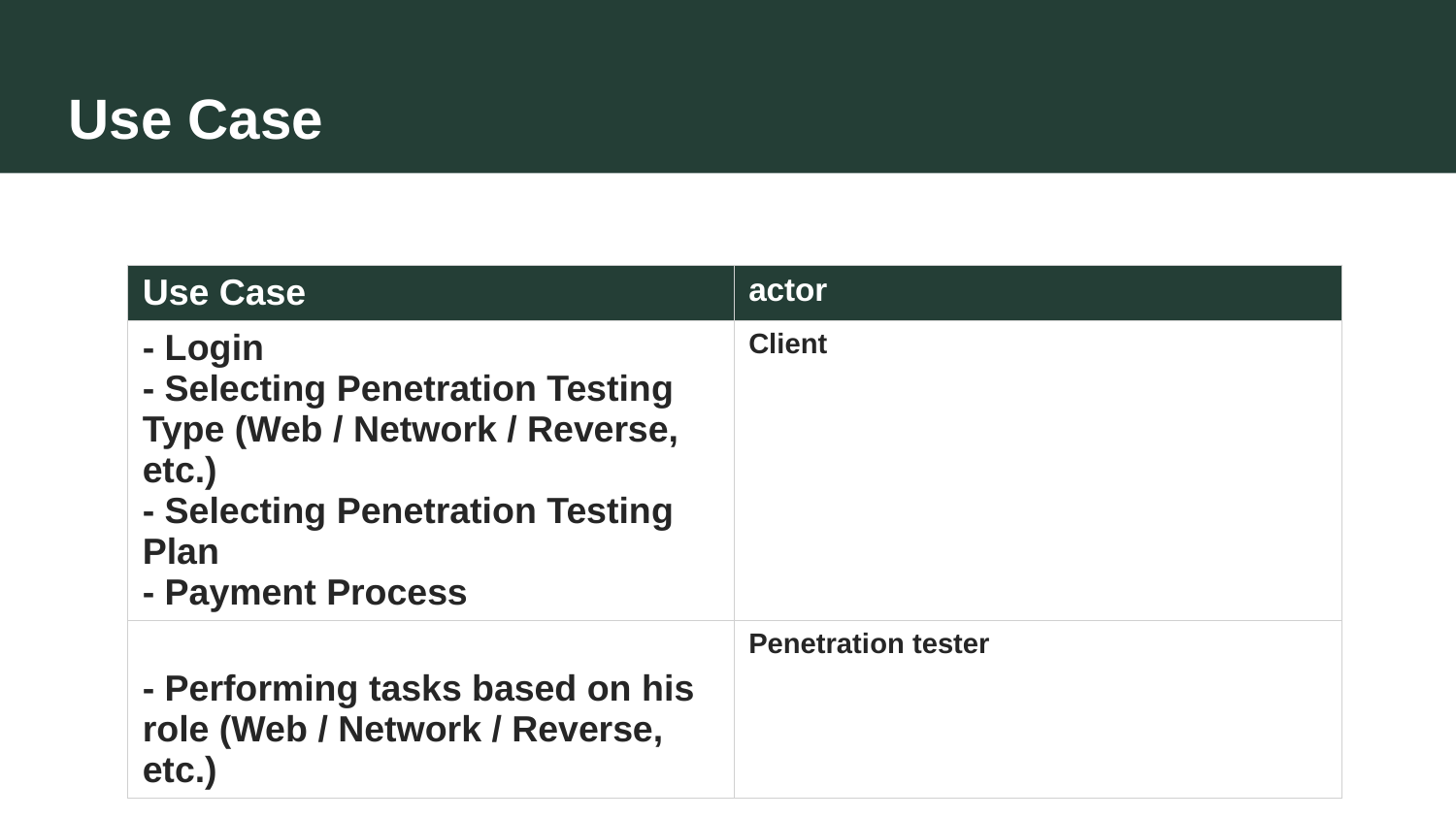

Use Case
| Use Case | actor |
| --- | --- |
| - Login - Selecting Penetration Testing Type (Web / Network / Reverse, etc.) - Selecting Penetration Testing Plan - Payment Process | Client |
| - Performing tasks based on his role (Web / Network / Reverse, etc.) | Penetration tester |
3